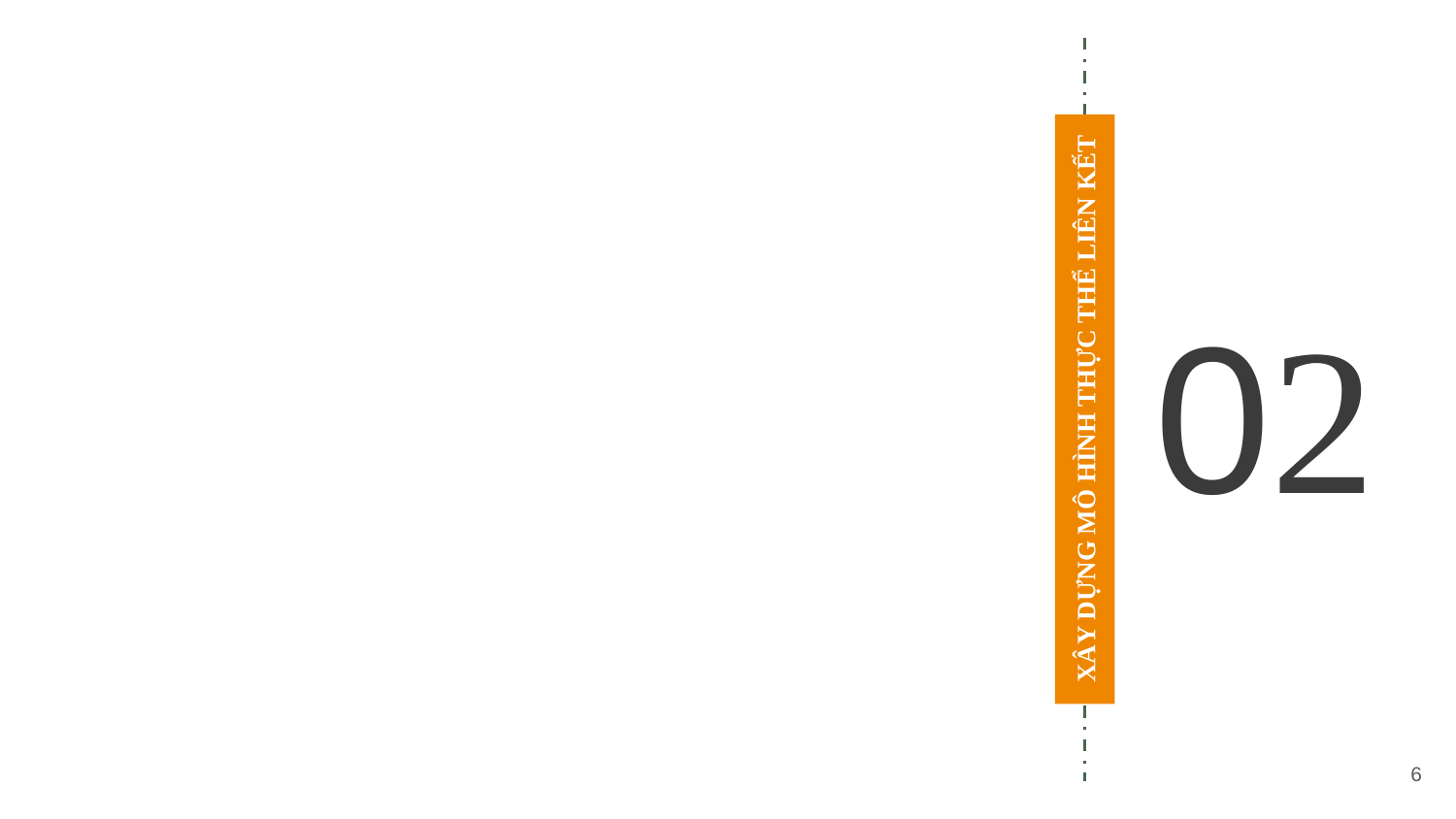

XÂY DỰNG MÔ HÌNH THỰC THỂ LIÊN KẾT
02
6